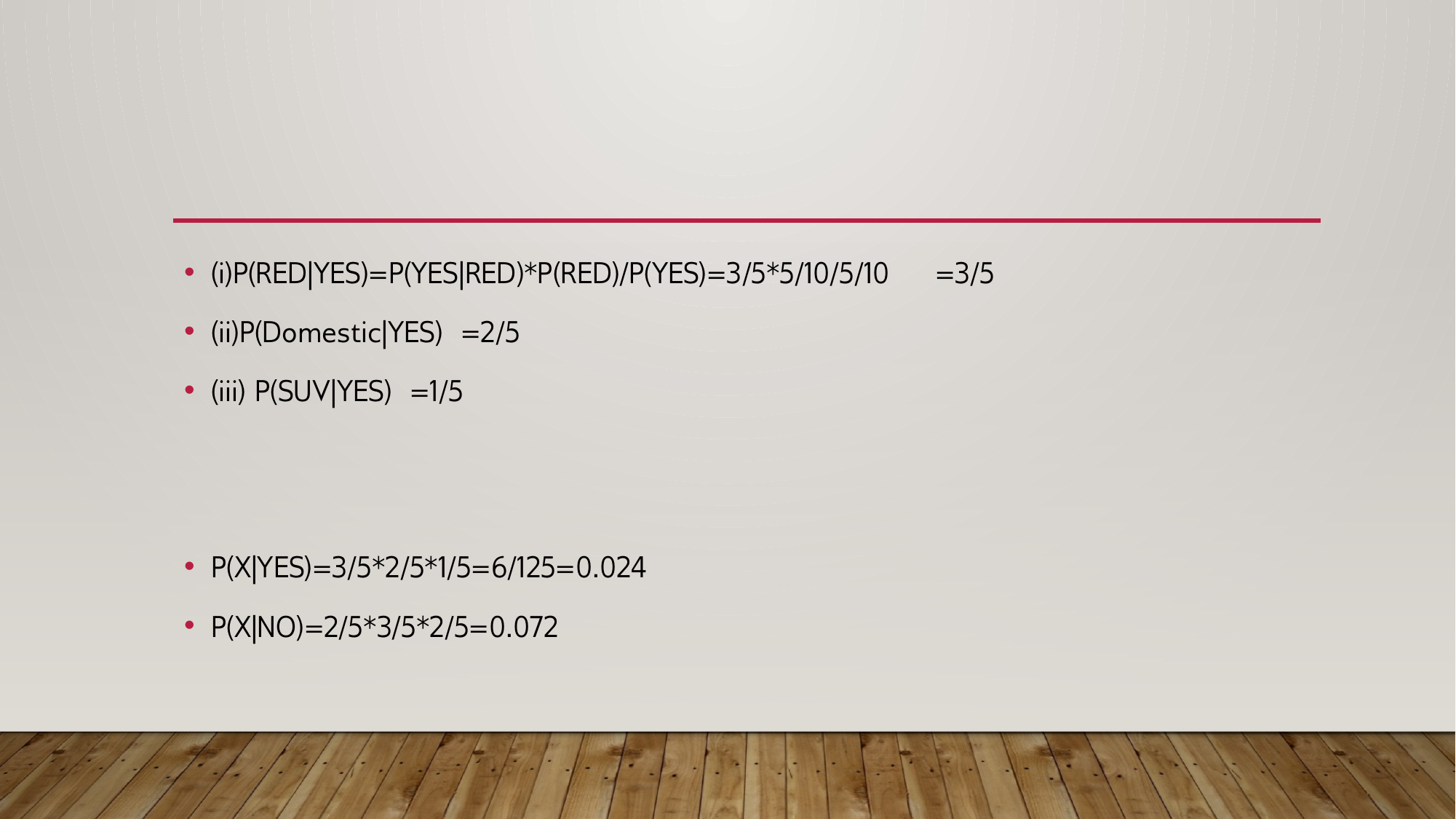

#
(i)P(RED|YES)=P(YES|RED)*P(RED)/P(YES)=3/5*5/10/5/10     =3/5
(ii)P(Domestic|YES)  =2/5
(iii) P(SUV|YES)  =1/5

P(X|YES)=3/5*2/5*1/5=6/125=0.024
P(X|NO)=2/5*3/5*2/5=0.072